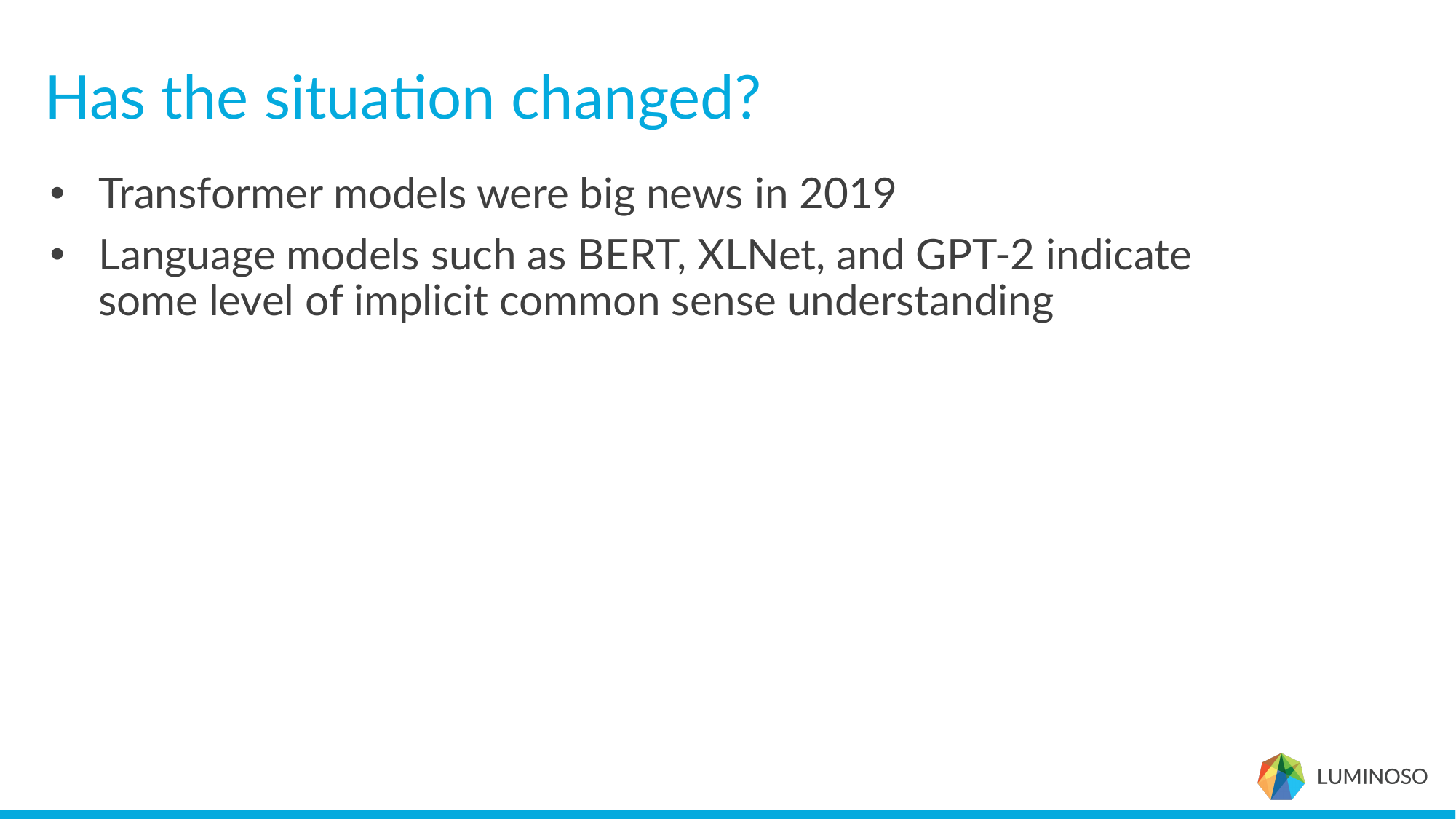

# Has the situation changed?
Transformer models were big news in 2019
Language models such as BERT, XLNet, and GPT-2 indicate some level of implicit common sense understanding